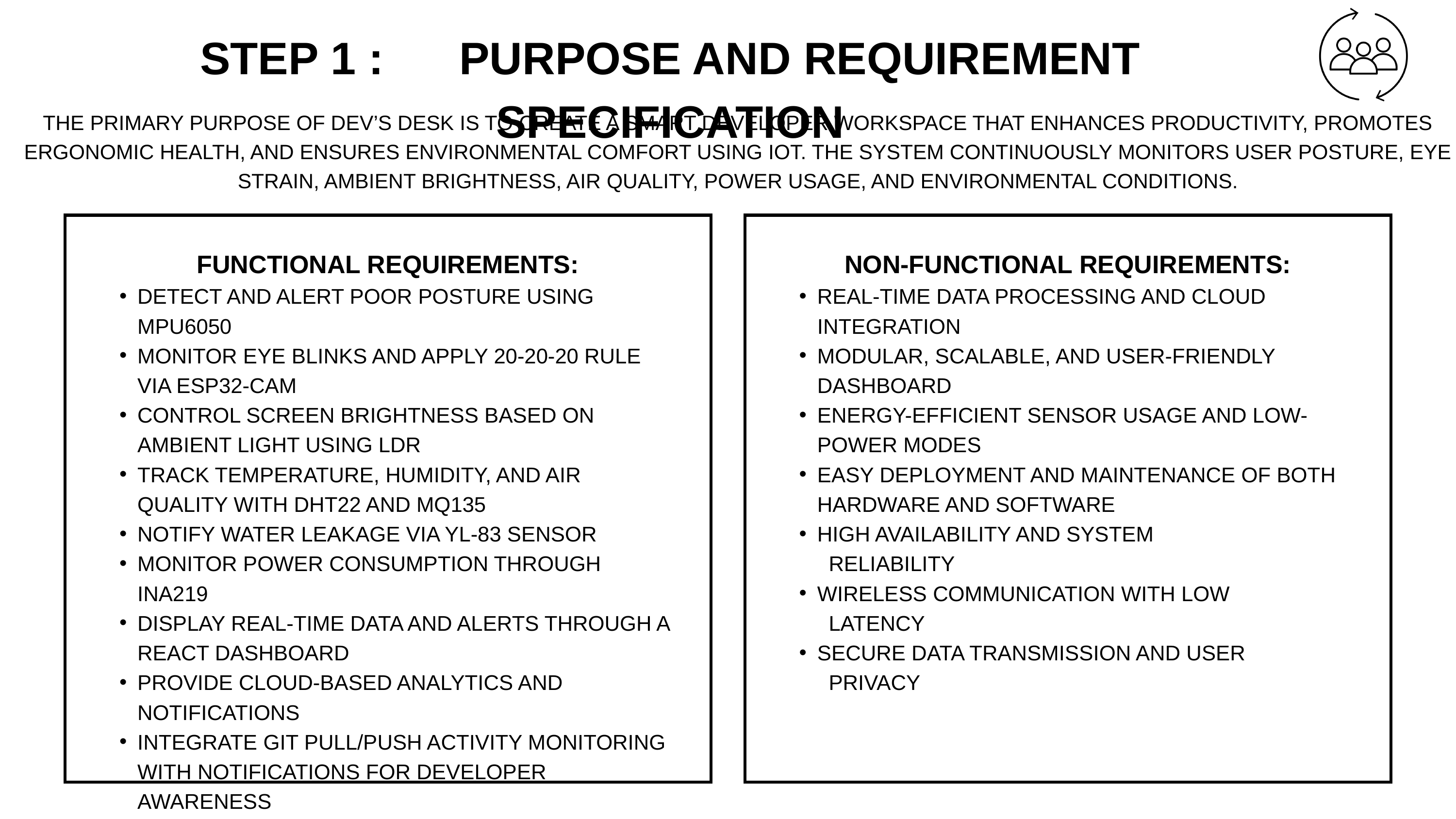

STEP 1 :      PURPOSE AND REQUIREMENT SPECIFICATION
THE PRIMARY PURPOSE OF DEV’S DESK IS TO CREATE A SMART DEVELOPER WORKSPACE THAT ENHANCES PRODUCTIVITY, PROMOTES ERGONOMIC HEALTH, AND ENSURES ENVIRONMENTAL COMFORT USING IOT. THE SYSTEM CONTINUOUSLY MONITORS USER POSTURE, EYE STRAIN, AMBIENT BRIGHTNESS, AIR QUALITY, POWER USAGE, AND ENVIRONMENTAL CONDITIONS.

FUNCTIONAL REQUIREMENTS:
DETECT AND ALERT POOR POSTURE USING MPU6050
MONITOR EYE BLINKS AND APPLY 20-20-20 RULE VIA ESP32-CAM
CONTROL SCREEN BRIGHTNESS BASED ON AMBIENT LIGHT USING LDR
TRACK TEMPERATURE, HUMIDITY, AND AIR QUALITY WITH DHT22 AND MQ135
NOTIFY WATER LEAKAGE VIA YL-83 SENSOR
MONITOR POWER CONSUMPTION THROUGH INA219
DISPLAY REAL-TIME DATA AND ALERTS THROUGH A REACT DASHBOARD
PROVIDE CLOUD-BASED ANALYTICS AND NOTIFICATIONS
INTEGRATE GIT PULL/PUSH ACTIVITY MONITORING WITH NOTIFICATIONS FOR DEVELOPER AWARENESS
NON-FUNCTIONAL REQUIREMENTS:
REAL-TIME DATA PROCESSING AND CLOUD INTEGRATION
MODULAR, SCALABLE, AND USER-FRIENDLY DASHBOARD
ENERGY-EFFICIENT SENSOR USAGE AND LOW-POWER MODES
EASY DEPLOYMENT AND MAINTENANCE OF BOTH HARDWARE AND SOFTWARE
HIGH AVAILABILITY AND SYSTEM
        RELIABILITY
WIRELESS COMMUNICATION WITH LOW
        LATENCY
SECURE DATA TRANSMISSION AND USER
        PRIVACY